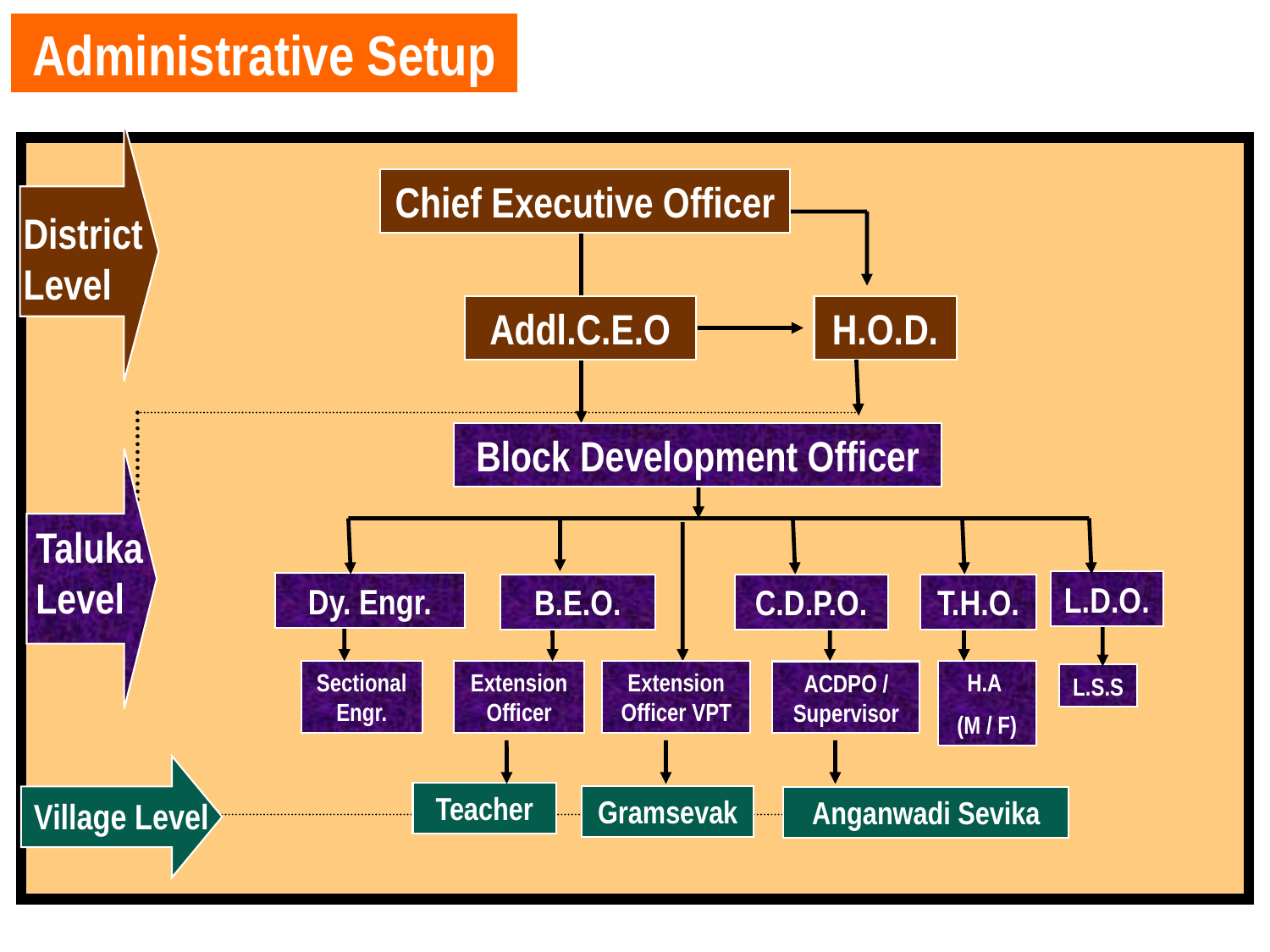

Administrative Setup

Chief Executive Officer
District Level

Addl.C.E.O
H.O.D.

Block Development Officer

Taluka Level

L.D.O.
Dy. Engr.
B.E.O.
C.D.P.O.
T.H.O.

Sectional Engr.
Extension Officer
Extension Officer VPT
H.A
(M / F)
ACDPO / Supervisor
L.S.S

Teacher
Gramsevak
Anganwadi Sevika
Village Level